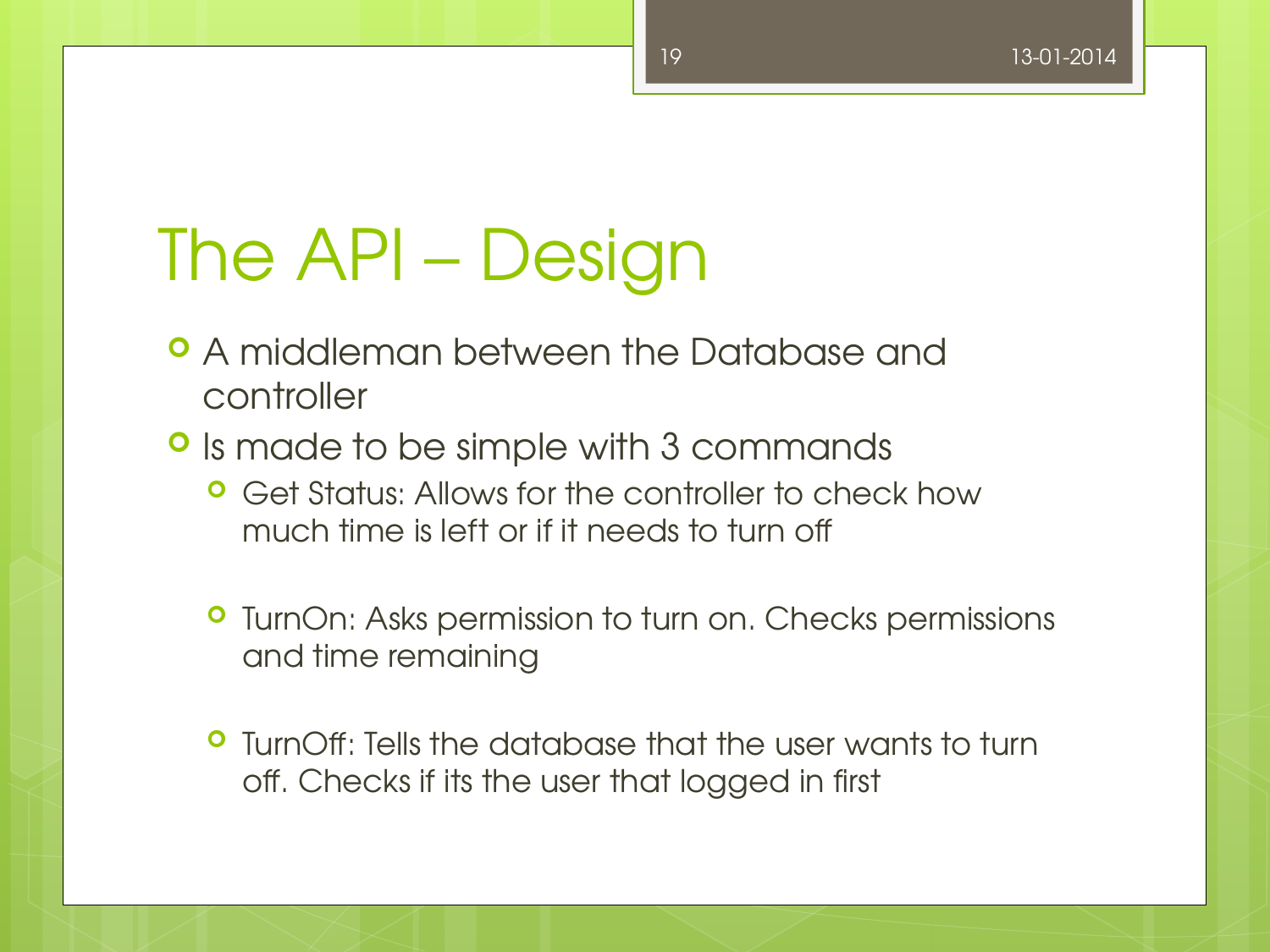

19
13-01-2014
# The API – Design
A middleman between the Database and controller
Is made to be simple with 3 commands
Get Status: Allows for the controller to check how much time is left or if it needs to turn off

TurnOn: Asks permission to turn on. Checks permissions and time remaining

TurnOff: Tells the database that the user wants to turn off. Checks if its the user that logged in first